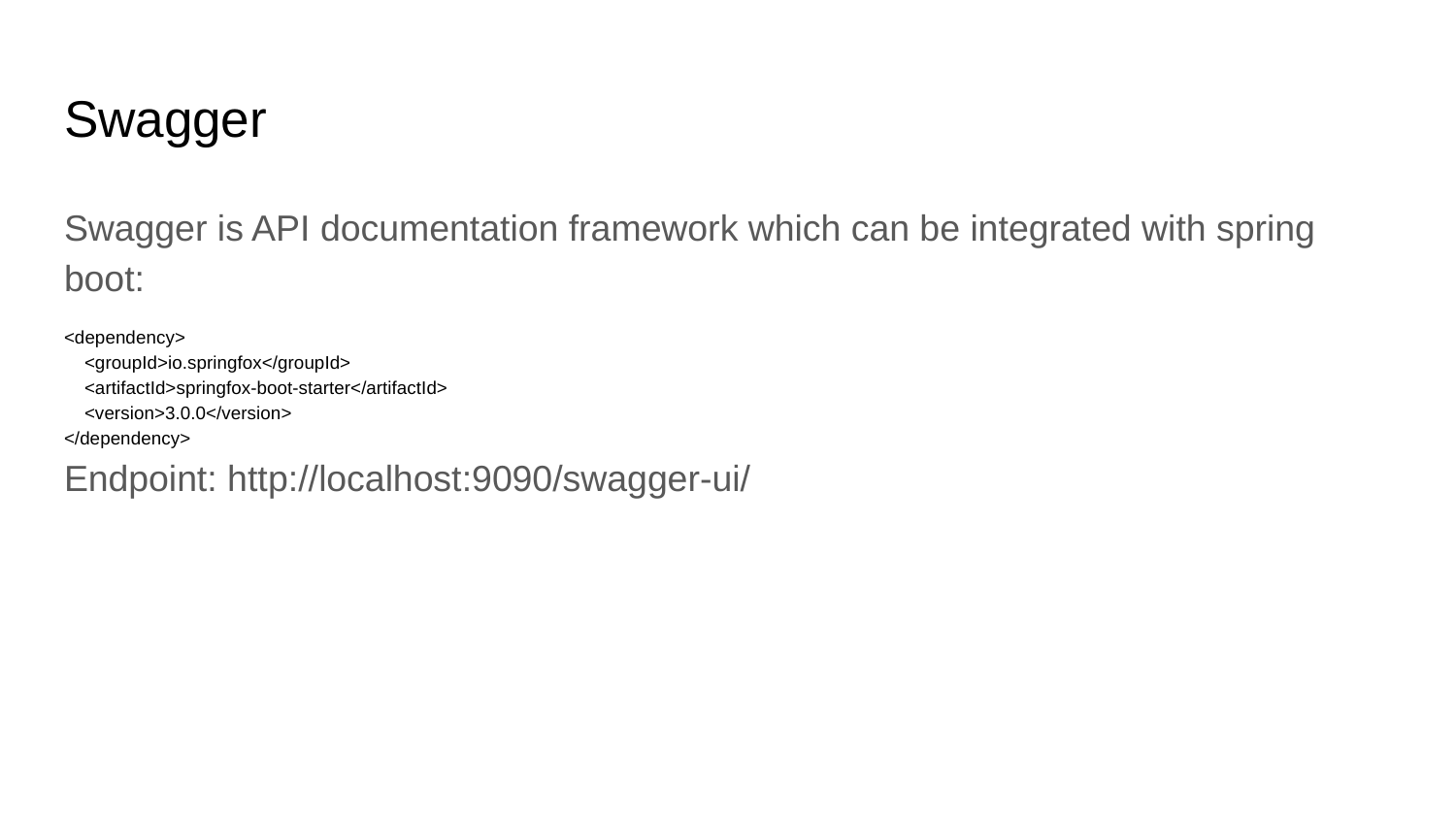

# Swagger
Swagger is API documentation framework which can be integrated with spring boot:
<dependency>
    <groupId>io.springfox</groupId>
    <artifactId>springfox-boot-starter</artifactId>
    <version>3.0.0</version>
</dependency>
Endpoint: http://localhost:9090/swagger-ui/